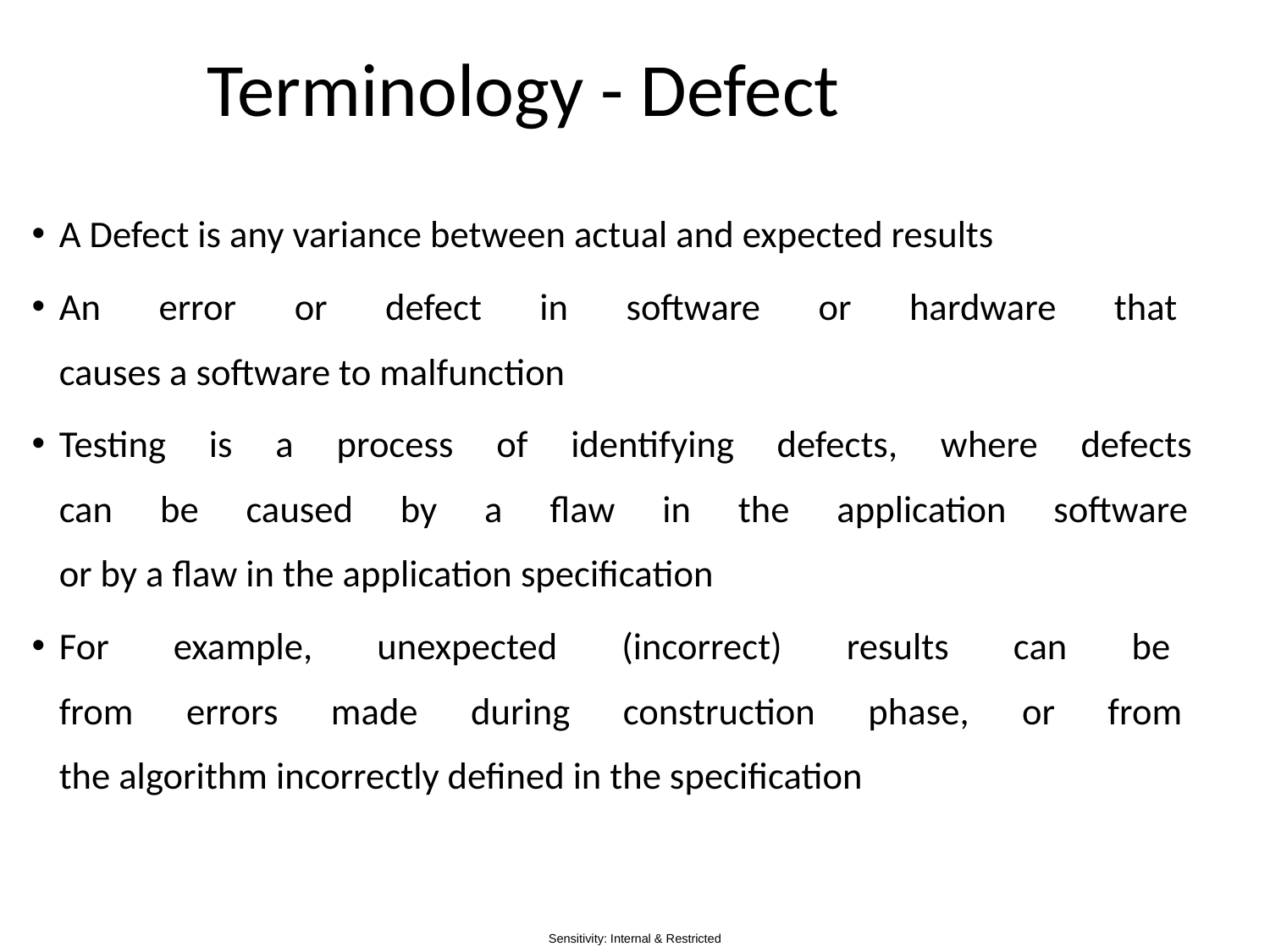

# Terminology - Defect
A Defect is any variance between actual and expected results
An error or defect in software or hardware that
causes a software to malfunction
Testing is a process of identifying defects, where defects
can be caused by a flaw in the application software
or by a flaw in the application specification
For example, unexpected (incorrect) results can be
from errors made during construction phase, or from
the algorithm incorrectly defined in the specification